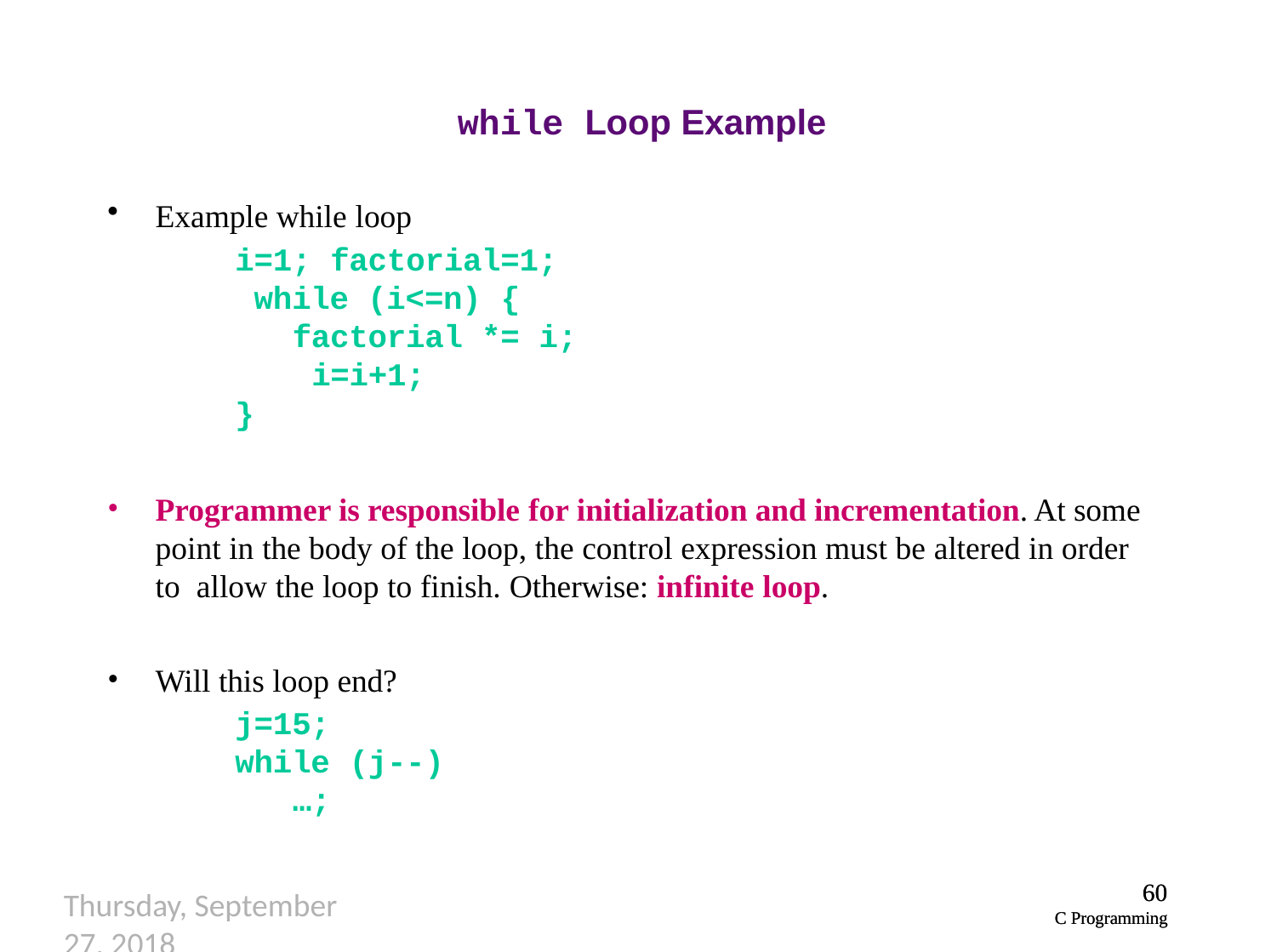

# while Loop Example
Example while loop
i=1; factorial=1;  while (i<=n) {
factorial *= i;  i=i+1;
}

Programmer is responsible for initialization and incrementation. At some  point in the body of the loop, the control expression must be altered in order to  allow the loop to finish. Otherwise: infinite loop.

Will this loop end?
j=15;
while (j--)
…;
60
C Programming
60
C Programming
Thursday, September 27, 2018